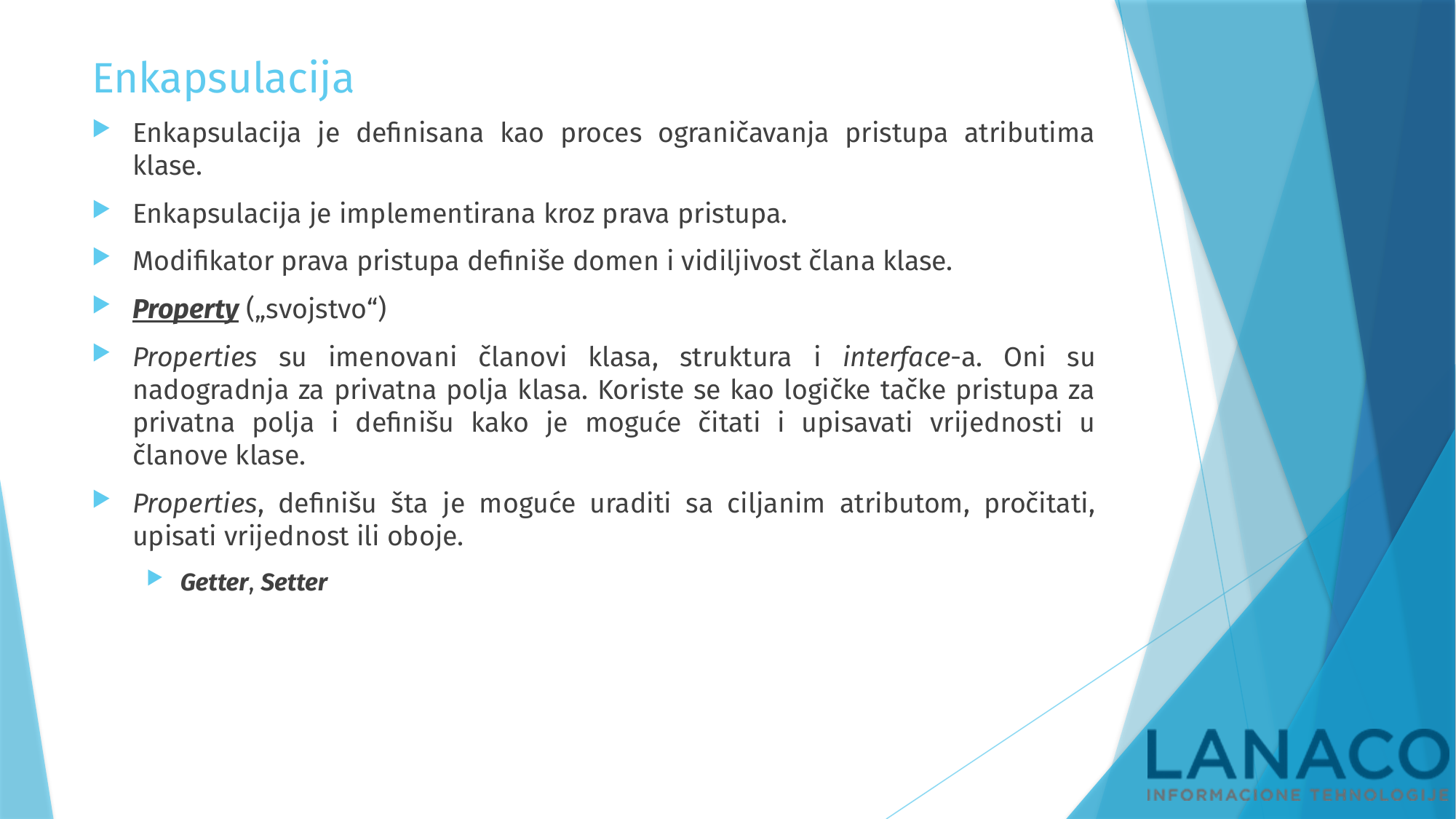

# Enkapsulacija
Enkapsulacija je definisana kao proces ograničavanja pristupa atributima klase.
Enkapsulacija je implementirana kroz prava pristupa.
Modifikator prava pristupa definiše domen i vidiljivost člana klase.
Property („svojstvo“)
Properties su imenovani članovi klasa, struktura i interface-a. Oni su nadogradnja za privatna polja klasa. Koriste se kao logičke tačke pristupa za privatna polja i definišu kako je moguće čitati i upisavati vrijednosti u članove klase.
Properties, definišu šta je moguće uraditi sa ciljanim atributom, pročitati, upisati vrijednost ili oboje.
Getter, Setter